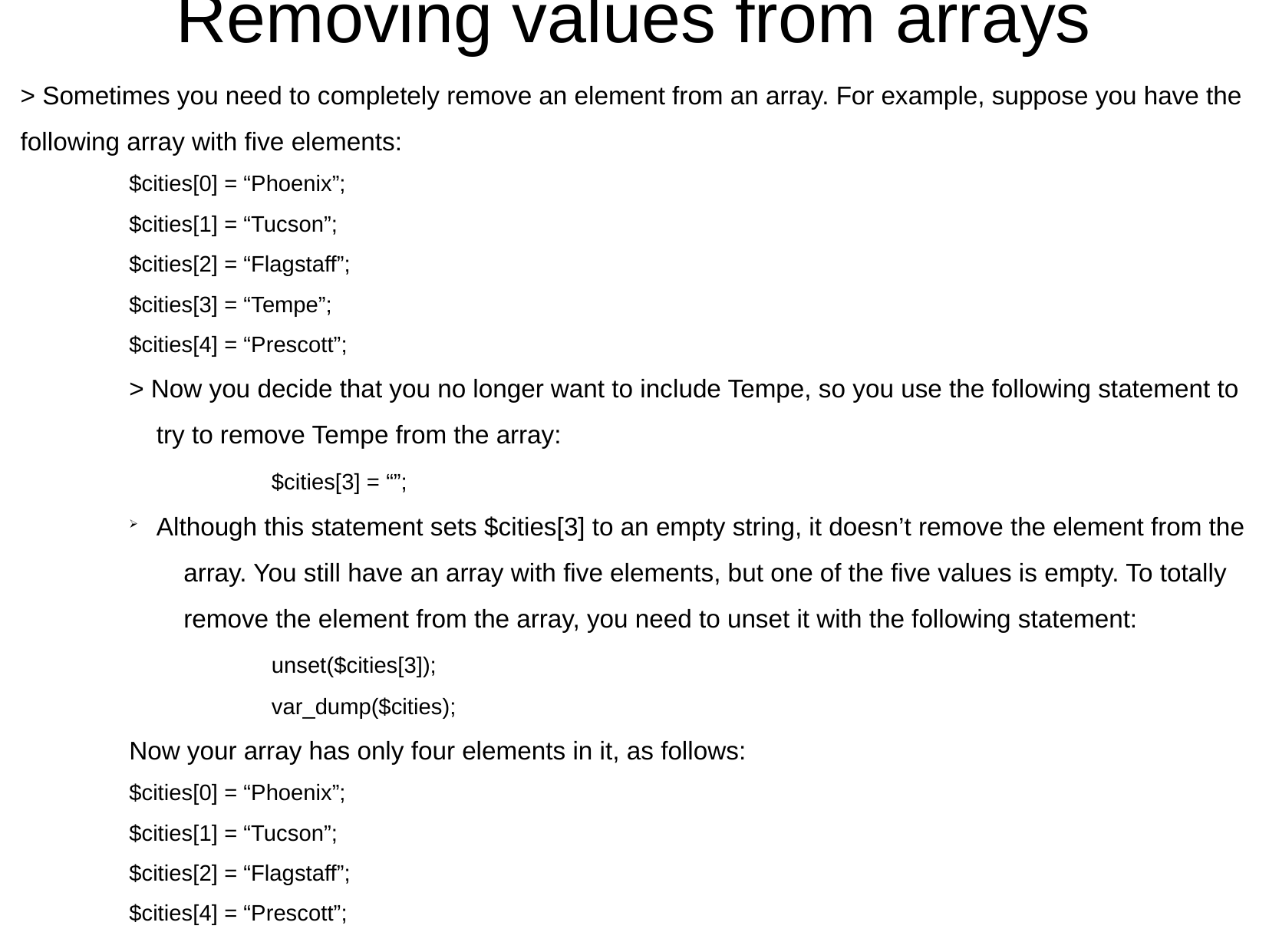

# Removing values from arrays
> Sometimes you need to completely remove an element from an array. For example, suppose you have the following array with five elements:
$cities[0] = “Phoenix”;
$cities[1] = “Tucson”;
$cities[2] = “Flagstaff”;
$cities[3] = “Tempe”;
$cities[4] = “Prescott”;
> Now you decide that you no longer want to include Tempe, so you use the following statement to try to remove Tempe from the array:
		$cities[3] = “”;
Although this statement sets $cities[3] to an empty string, it doesn’t remove the element from the array. You still have an array with five elements, but one of the five values is empty. To totally remove the element from the array, you need to unset it with the following statement:
		unset($cities[3]);
		var_dump($cities);
Now your array has only four elements in it, as follows:
$cities[0] = “Phoenix”;
$cities[1] = “Tucson”;
$cities[2] = “Flagstaff”;
$cities[4] = “Prescott”;